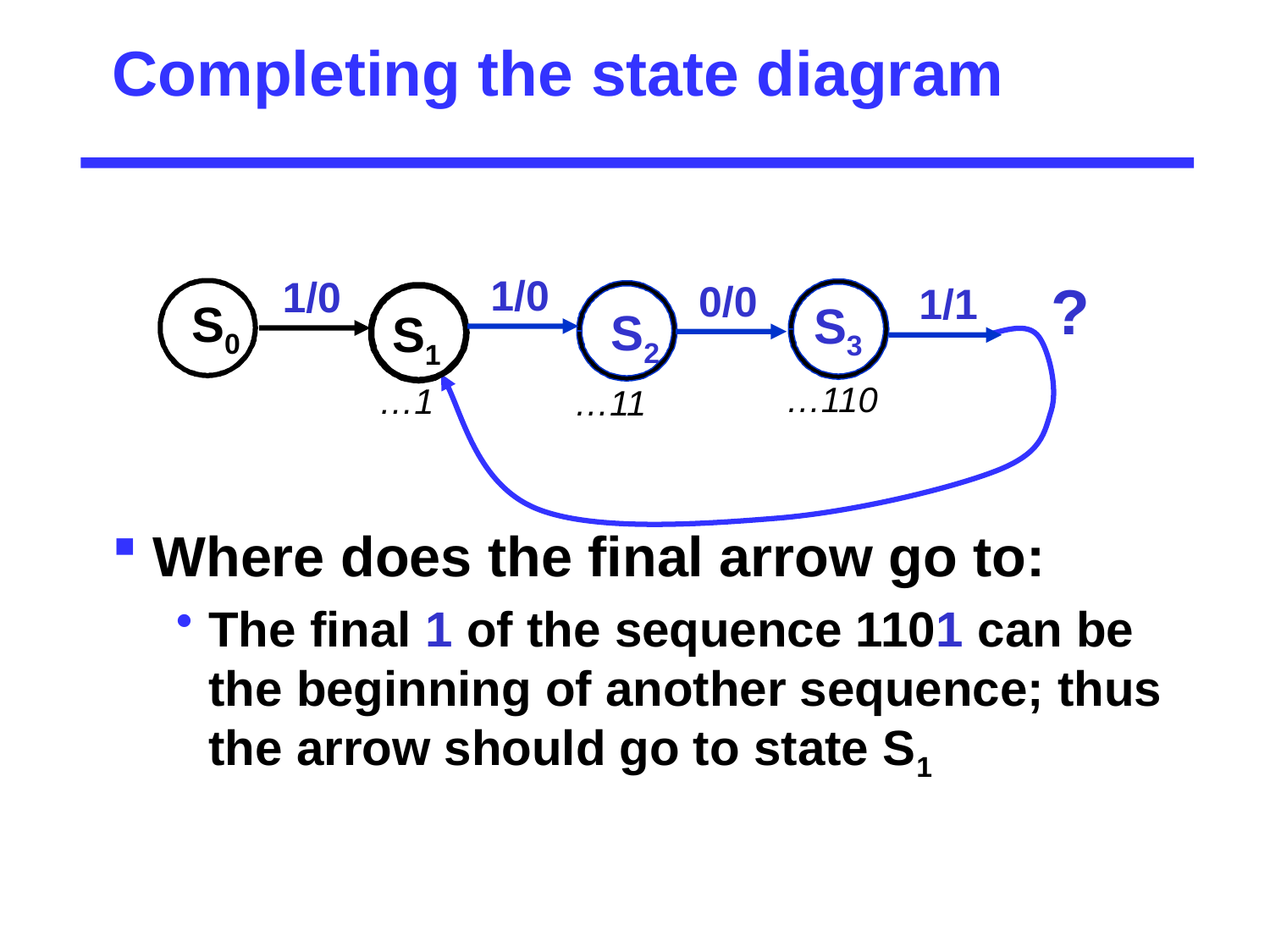

# Completing the state diagram

Where does the final arrow go to:
The final 1 of the sequence 1101 can be the beginning of another sequence; thus the arrow should go to state S1

?
1/0
1/1
1/0
0/0

S0

S3
S2
S1

…110

…1
…11